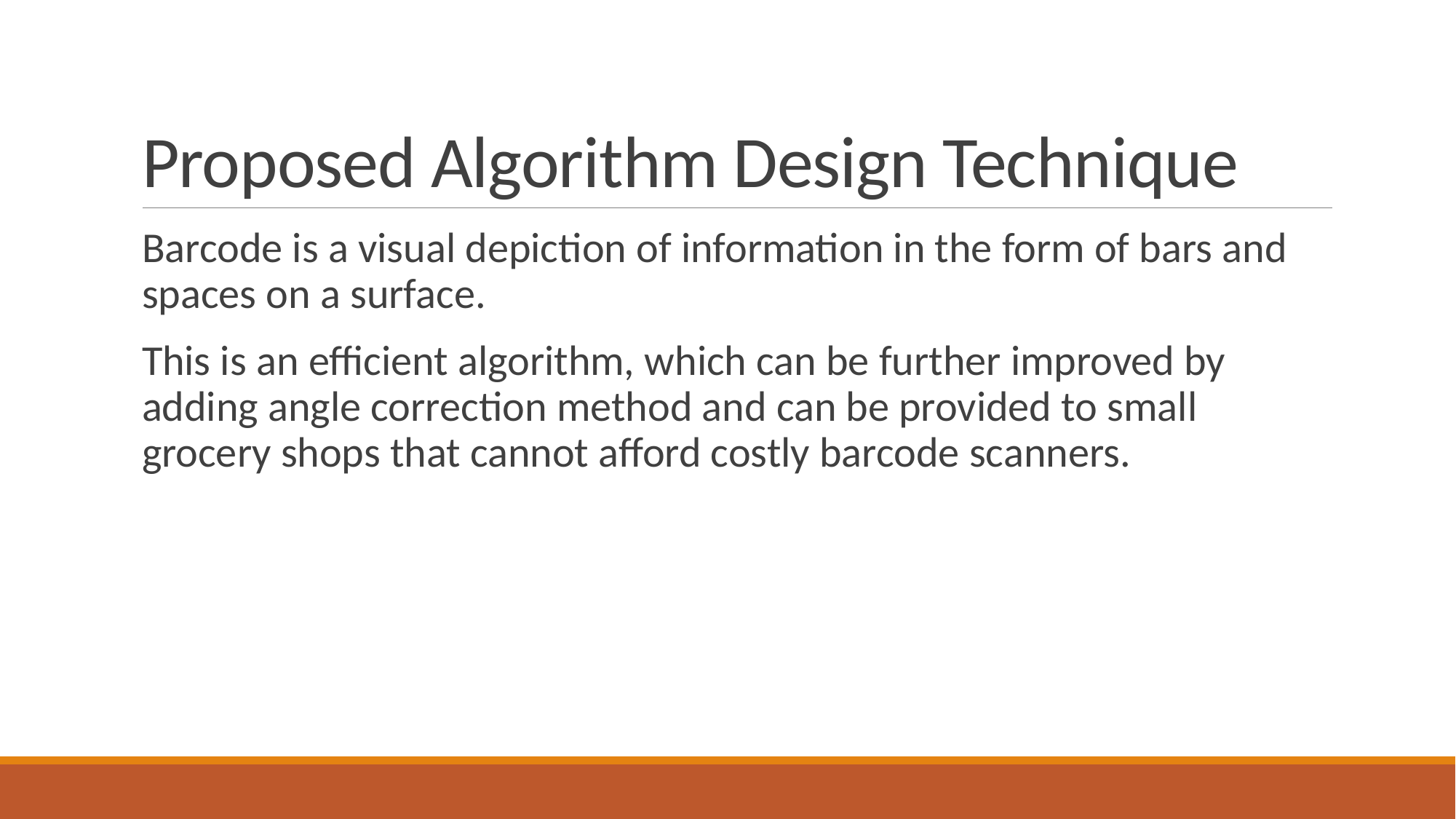

# Proposed Algorithm Design Technique
Barcode is a visual depiction of information in the form of bars and spaces on a surface.
This is an efficient algorithm, which can be further improved by adding angle correction method and can be provided to small grocery shops that cannot afford costly barcode scanners.